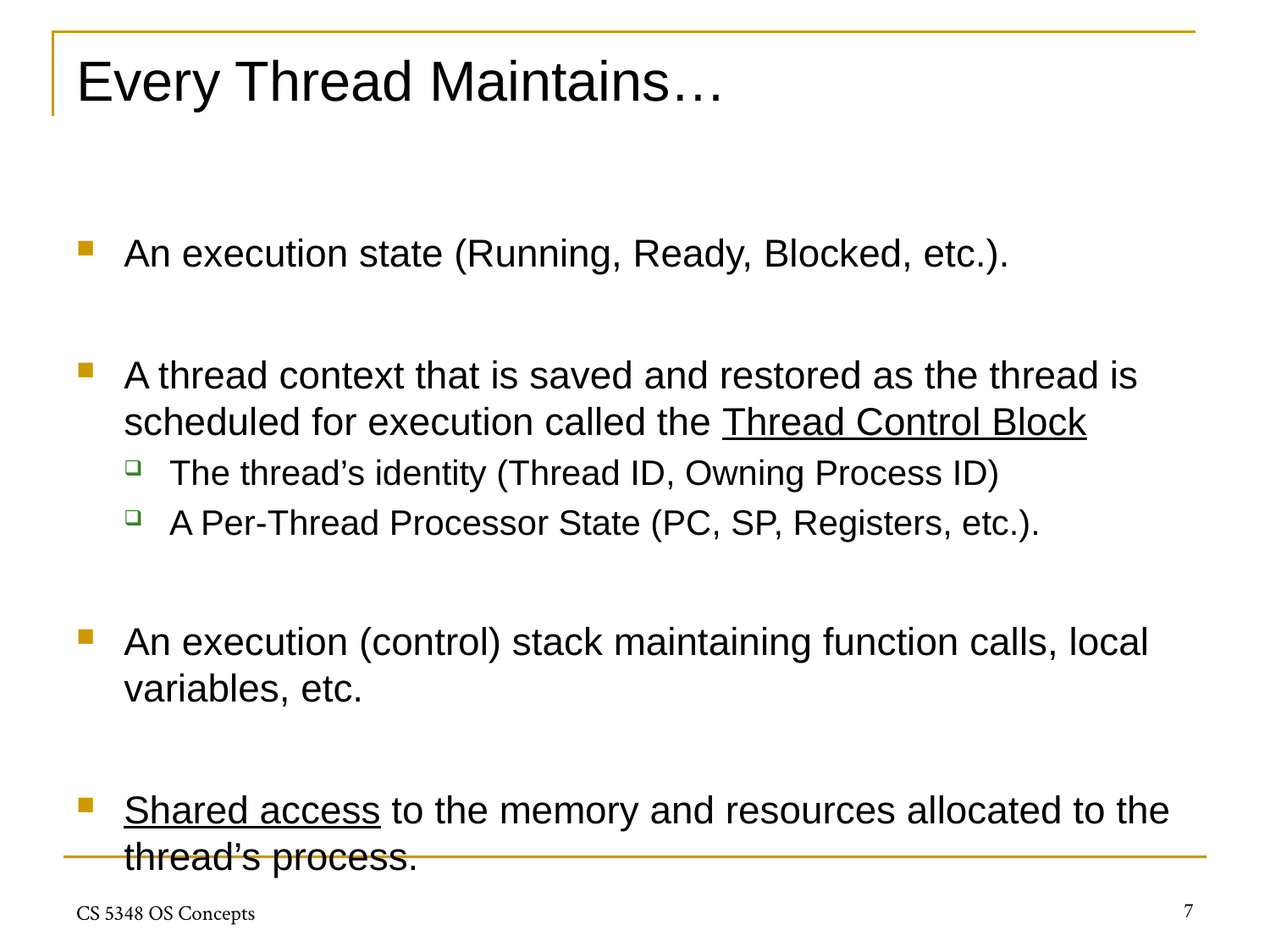

# Every Thread Maintains…
An execution state (Running, Ready, Blocked, etc.).

A thread context that is saved and restored as the thread is scheduled for execution called the Thread Control Block
The thread’s identity (Thread ID, Owning Process ID)
A Per-Thread Processor State (PC, SP, Registers, etc.).

An execution (control) stack maintaining function calls, local variables, etc.

Shared access to the memory and resources allocated to the thread’s process.
7
CS 5348 OS Concepts